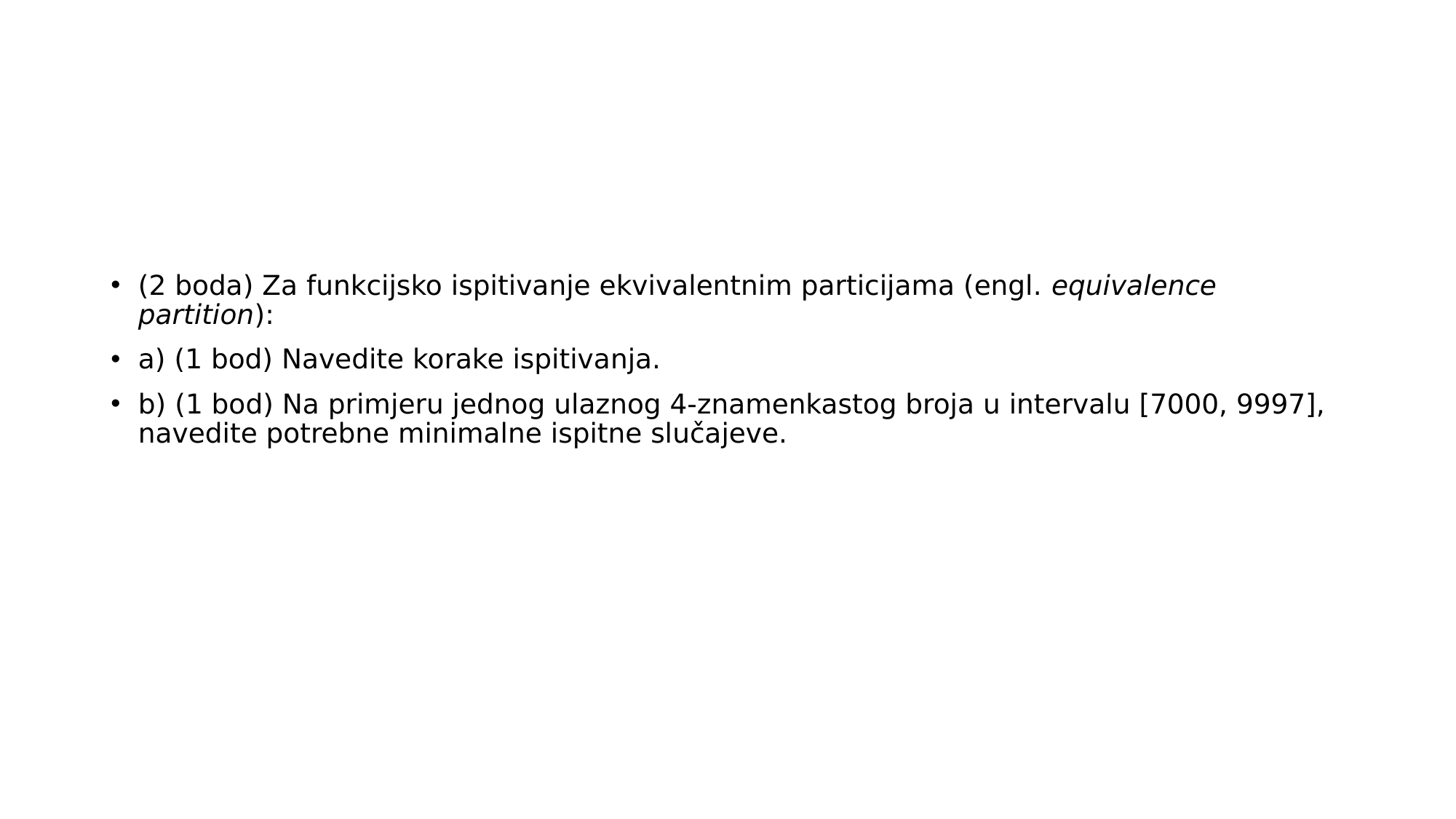

#

(2 boda) Za funkcijsko ispitivanje ekvivalentnim particijama (engl. equivalence partition):
a) (1 bod) Navedite korake ispitivanja.
b) (1 bod) Na primjeru jednog ulaznog 4-znamenkastog broja u intervalu [7000, 9997], navedite potrebne minimalne ispitne slučajeve.